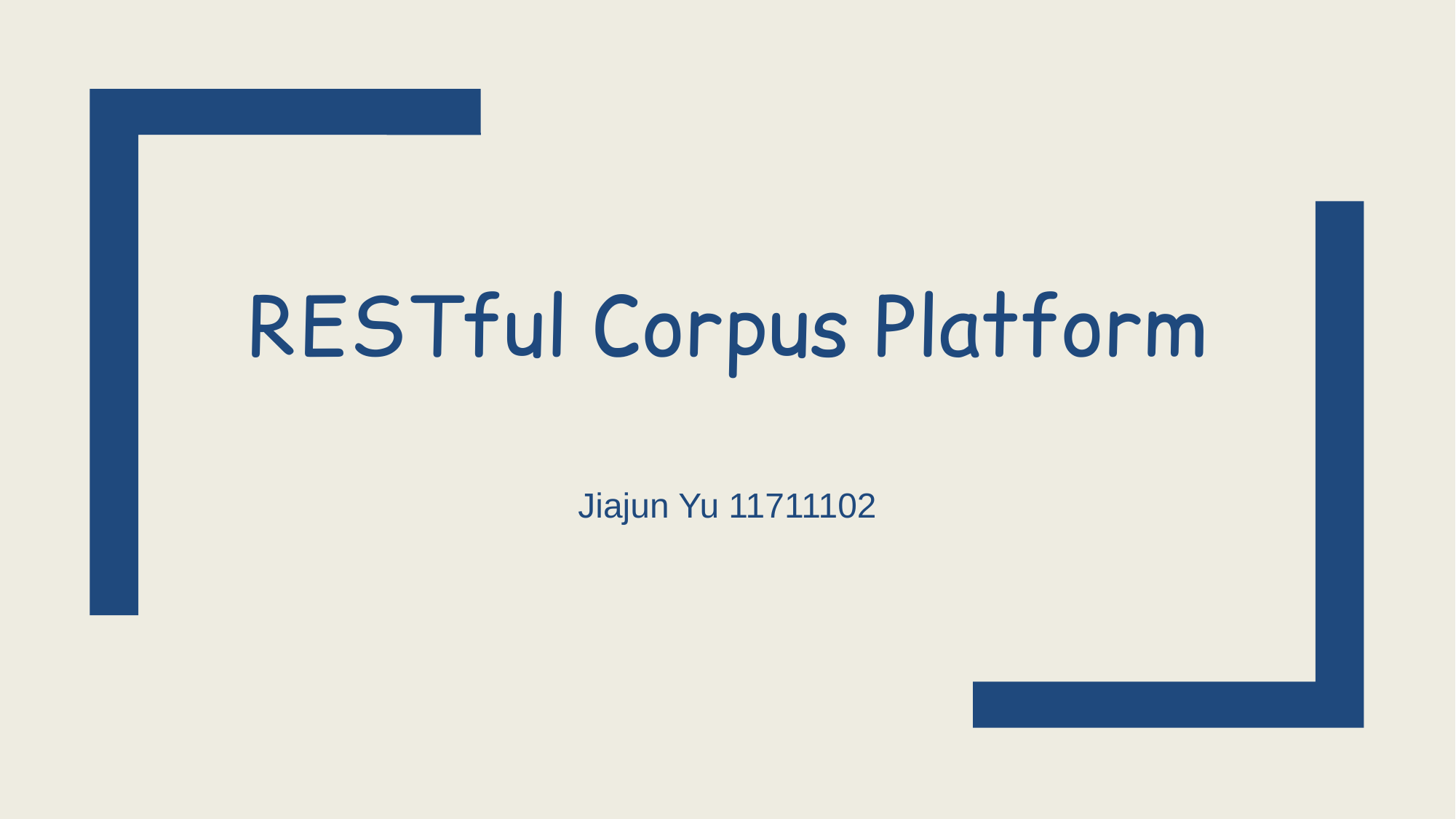

# RESTful Corpus Platform
Jiajun Yu 11711102